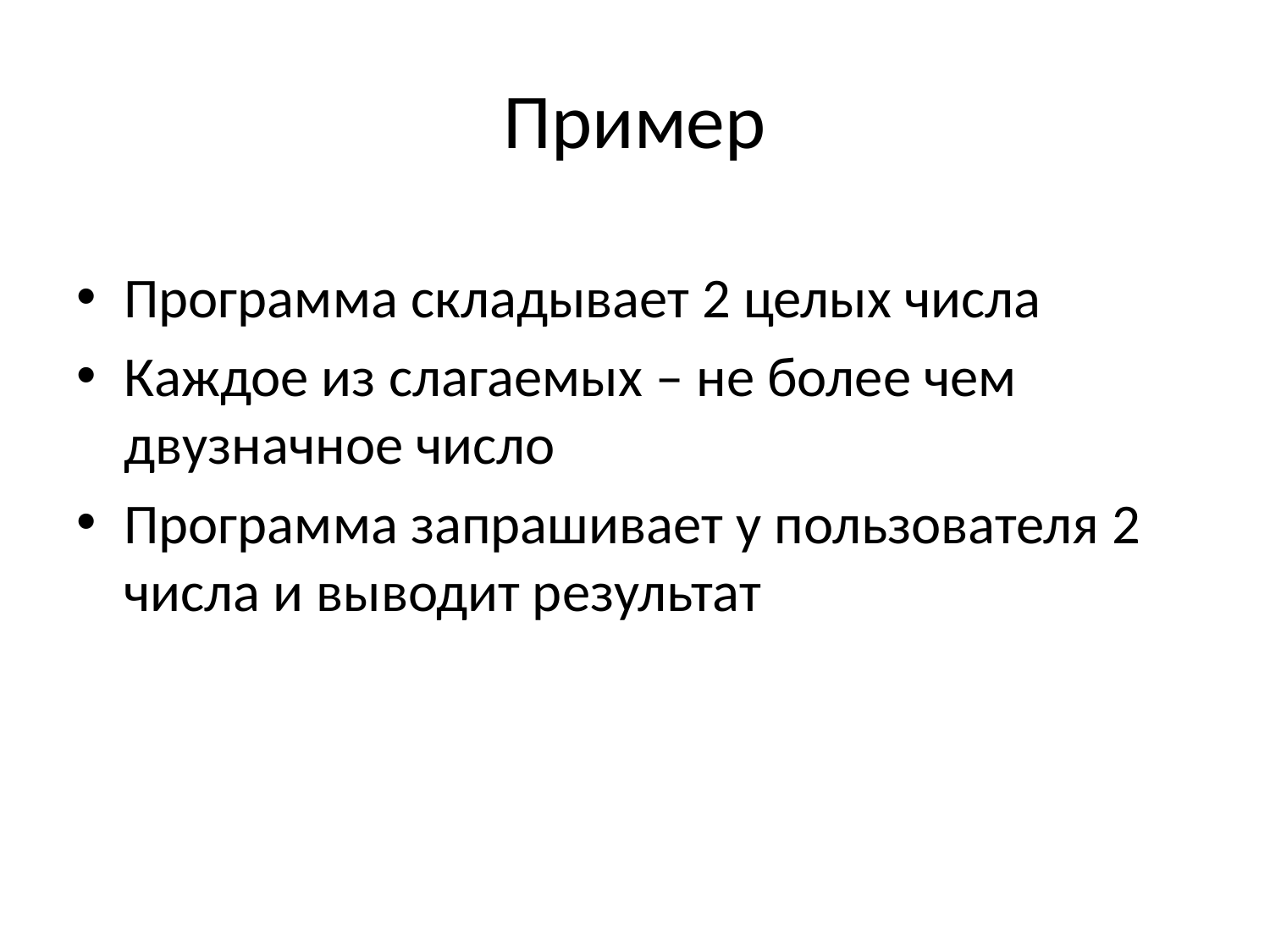

# Пример

Программа складывает 2 целых числа
Каждое из слагаемых – не более чем двузначное число
Программа запрашивает у пользователя 2 числа и выводит результат